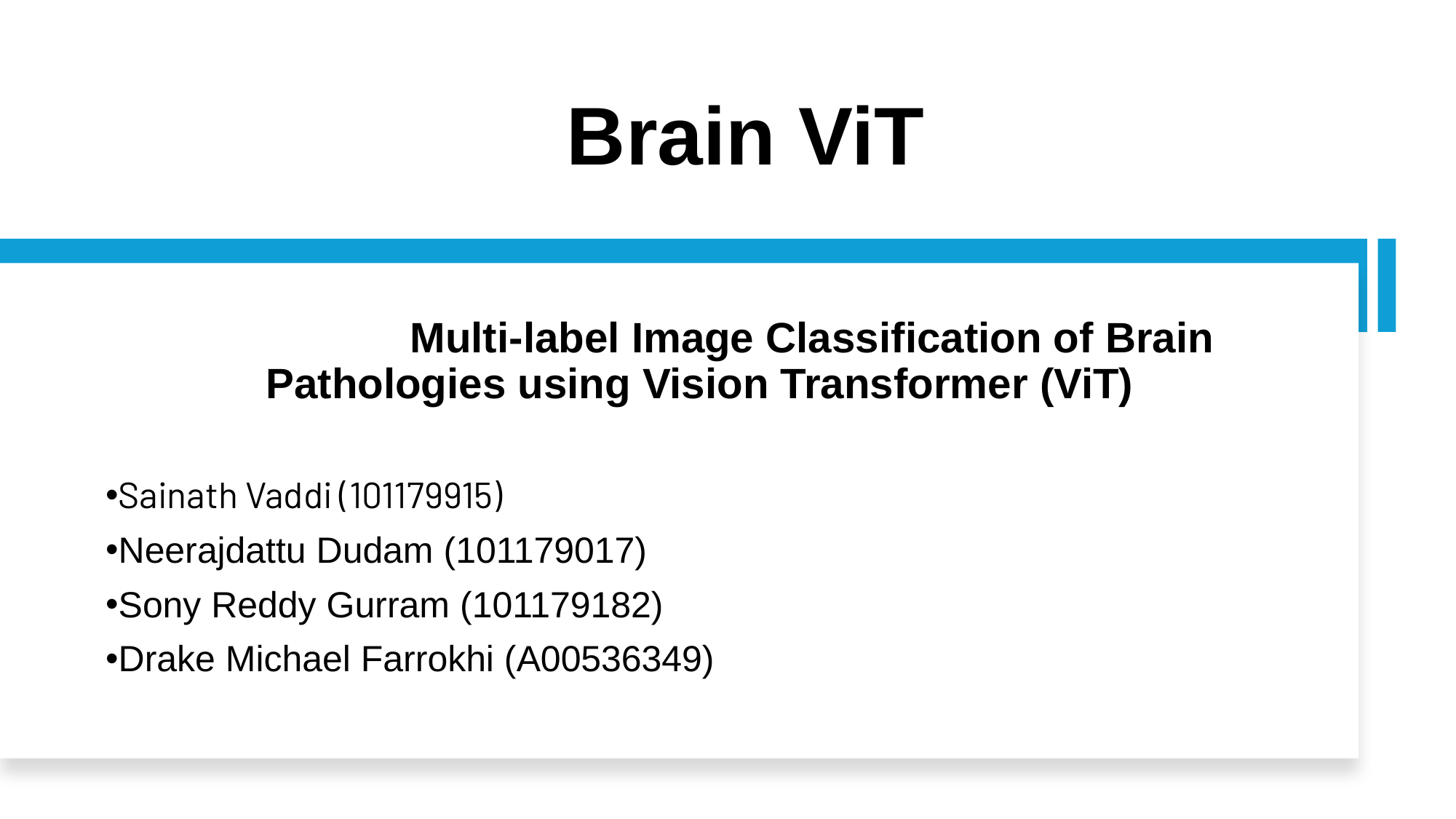

# Brain ViT

                   Multi-label Image Classification of Brain Pathologies using Vision Transformer (ViT)

Sainath Vaddi (101179915)
Neerajdattu Dudam (101179017)
Sony Reddy Gurram (101179182)
Drake Michael Farrokhi (A00536349)